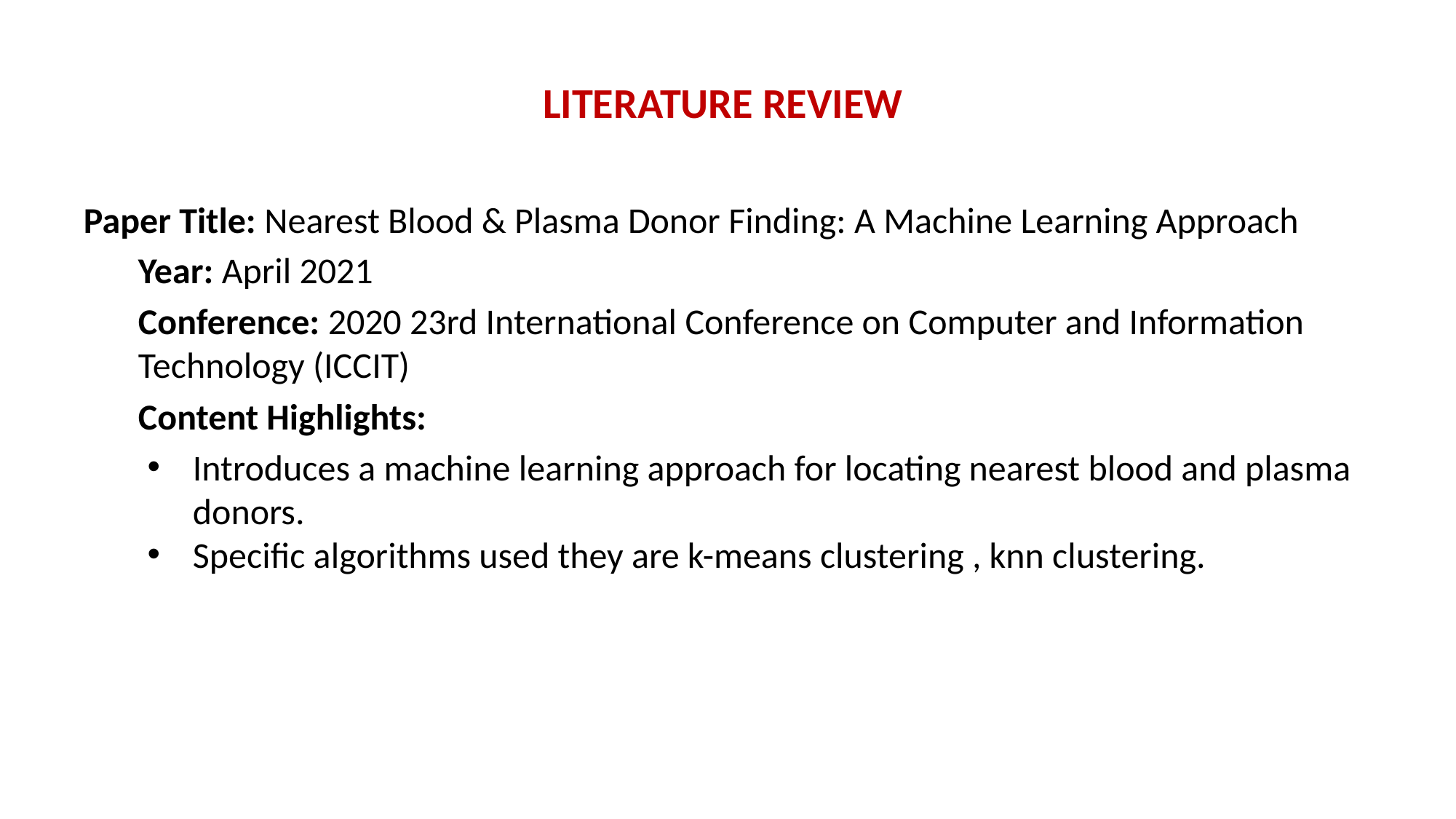

# LITERATURE REVIEW
Paper Title: Nearest Blood & Plasma Donor Finding: A Machine Learning Approach
Year: April 2021
Conference: 2020 23rd International Conference on Computer and Information Technology (ICCIT)
Content Highlights:
Introduces a machine learning approach for locating nearest blood and plasma donors.
Specific algorithms used they are k-means clustering , knn clustering.